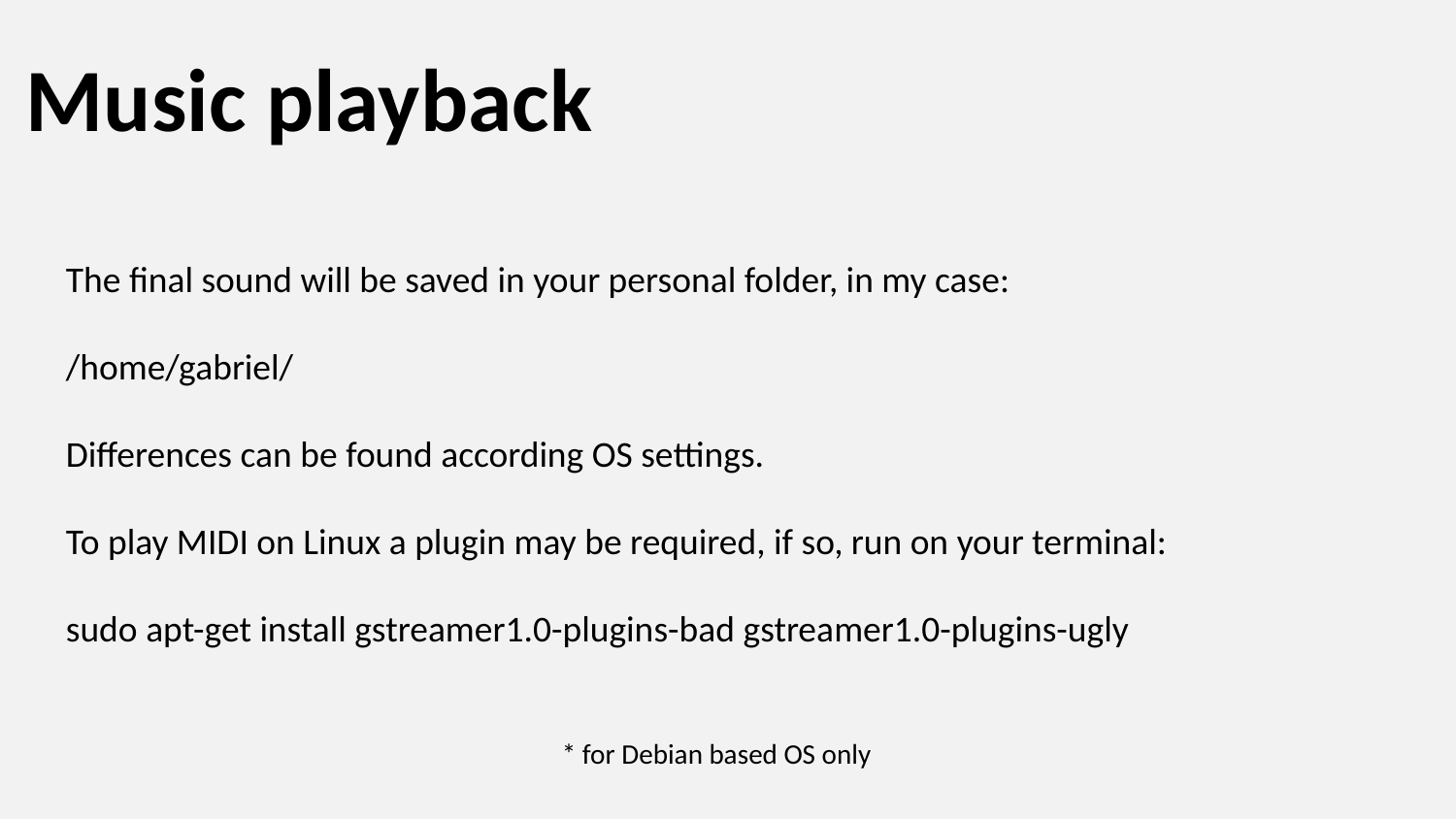

# Music playback
The final sound will be saved in your personal folder, in my case:

/home/gabriel/

Differences can be found according OS settings.

To play MIDI on Linux a plugin may be required, if so, run on your terminal:

sudo apt-get install gstreamer1.0-plugins-bad gstreamer1.0-plugins-ugly

* for Debian based OS only